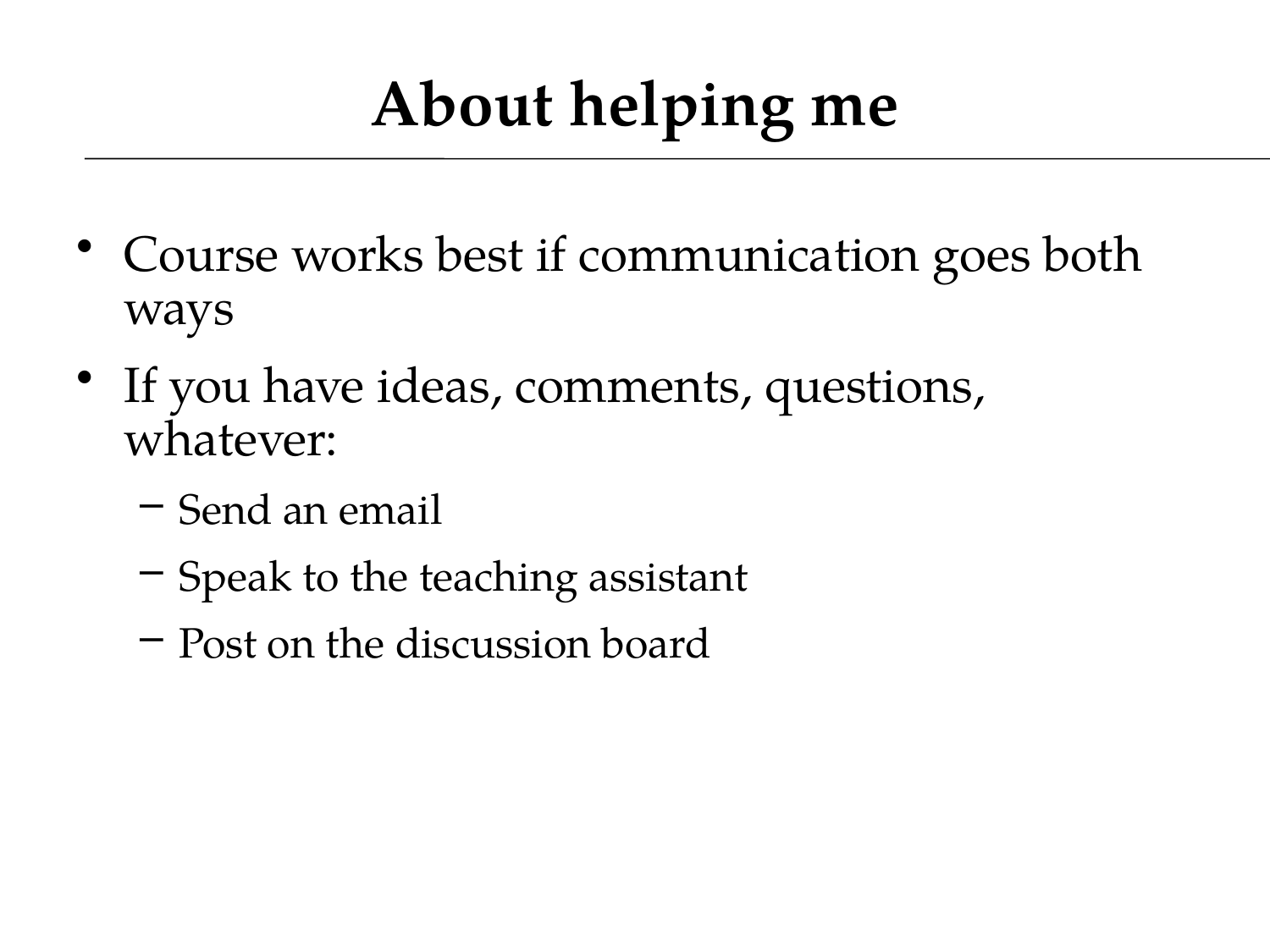

# About helping me
Course works best if communication goes both ways
If you have ideas, comments, questions, whatever:
Send an email
Speak to the teaching assistant
Post on the discussion board